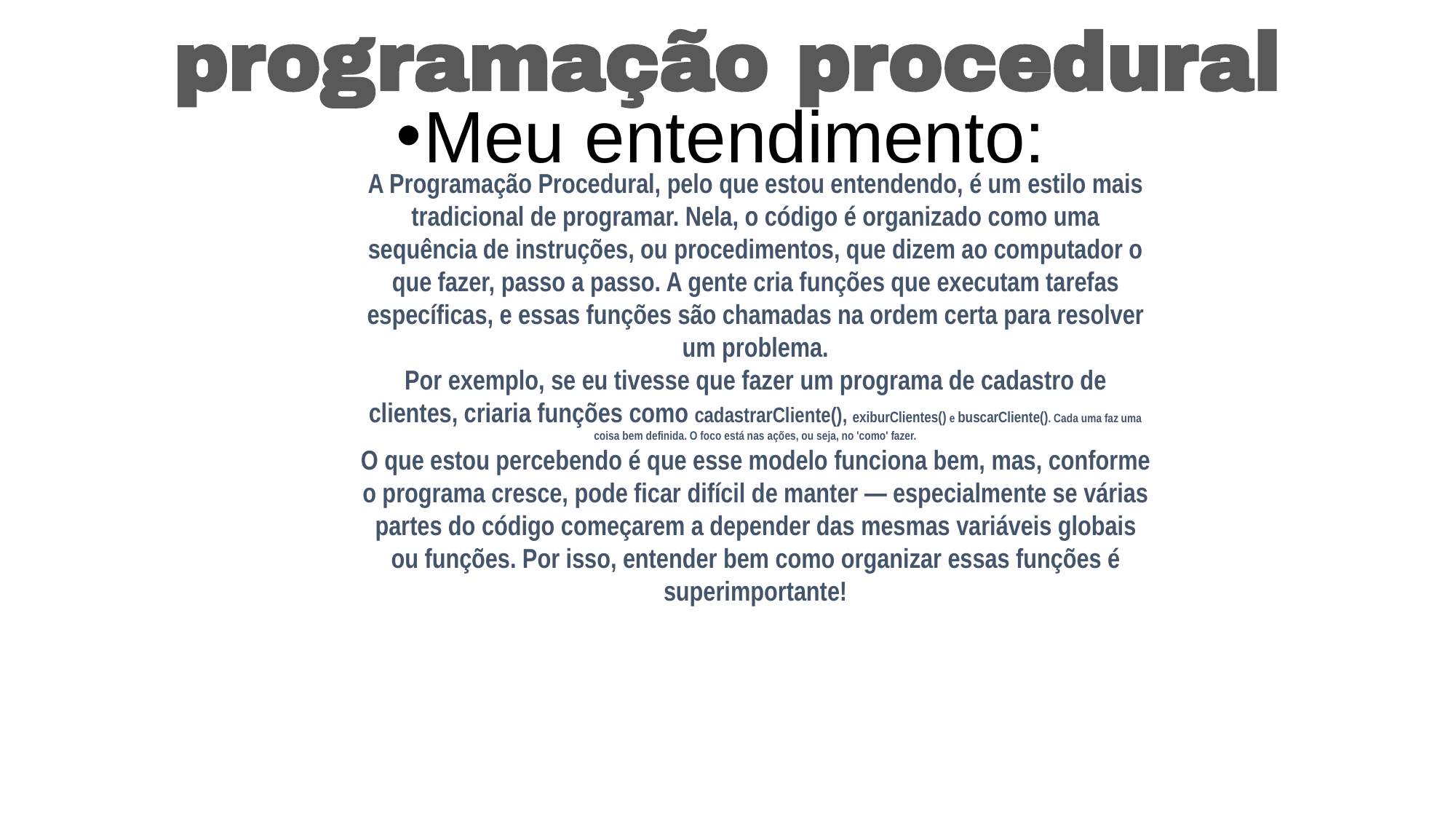

# programação procedural
Meu entendimento:
A Programação Procedural, pelo que estou entendendo, é um estilo mais tradicional de programar. Nela, o código é organizado como uma sequência de instruções, ou procedimentos, que dizem ao computador o que fazer, passo a passo. A gente cria funções que executam tarefas específicas, e essas funções são chamadas na ordem certa para resolver um problema.
Por exemplo, se eu tivesse que fazer um programa de cadastro de clientes, criaria funções como cadastrarCliente(), exiburClientes() e buscarCliente(). Cada uma faz uma coisa bem definida. O foco está nas ações, ou seja, no 'como' fazer.
O que estou percebendo é que esse modelo funciona bem, mas, conforme o programa cresce, pode ficar difícil de manter — especialmente se várias partes do código começarem a depender das mesmas variáveis globais ou funções. Por isso, entender bem como organizar essas funções é superimportante!